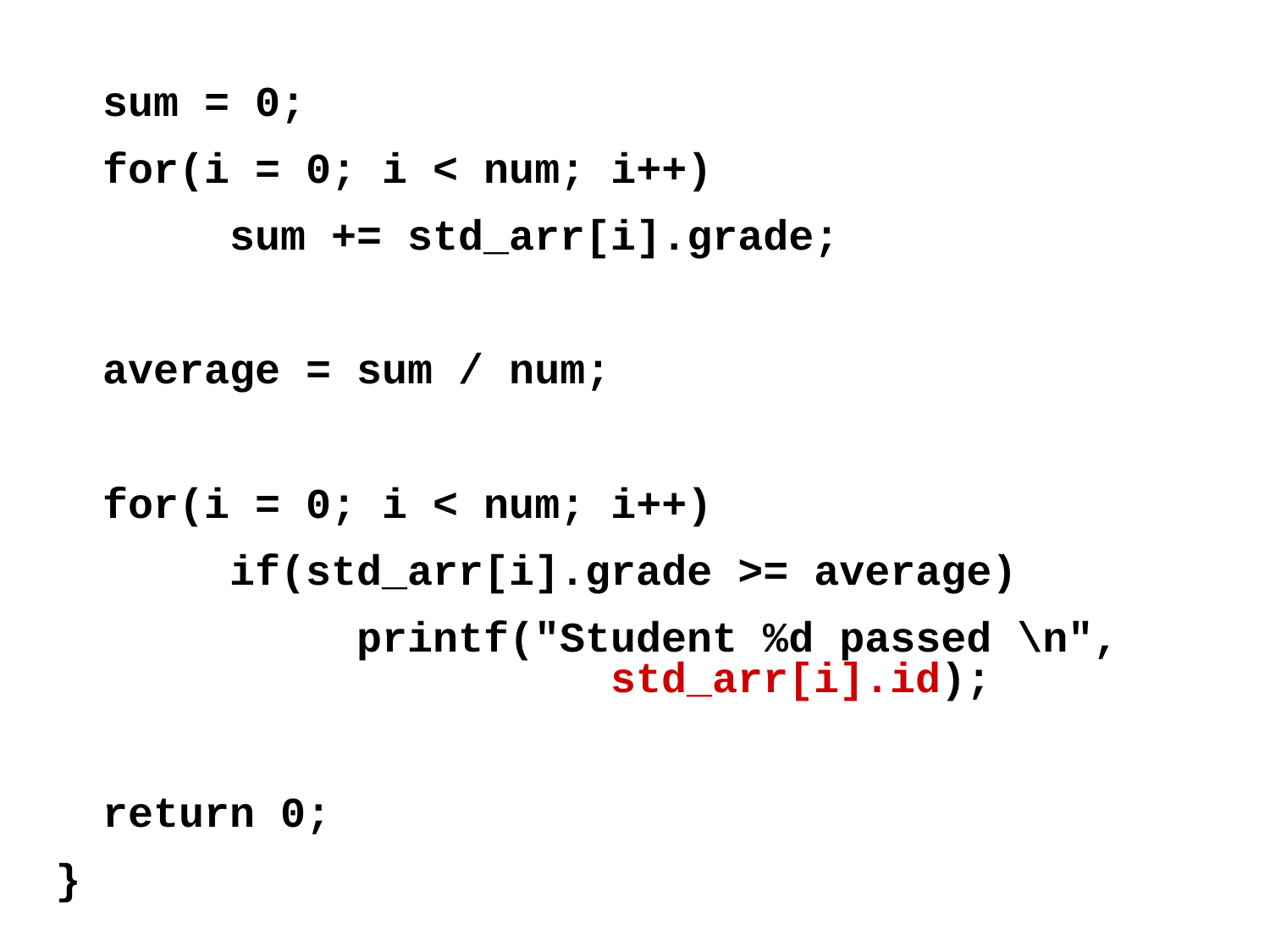

sum = 0;
	for(i = 0; i < num; i++)
		sum += std_arr[i].grade;

	average = sum / num;

	for(i = 0; i < num; i++)
		if(std_arr[i].grade >= average)
			printf("Student %d passed \n", 				std_arr[i].id);

	return 0;
}
36